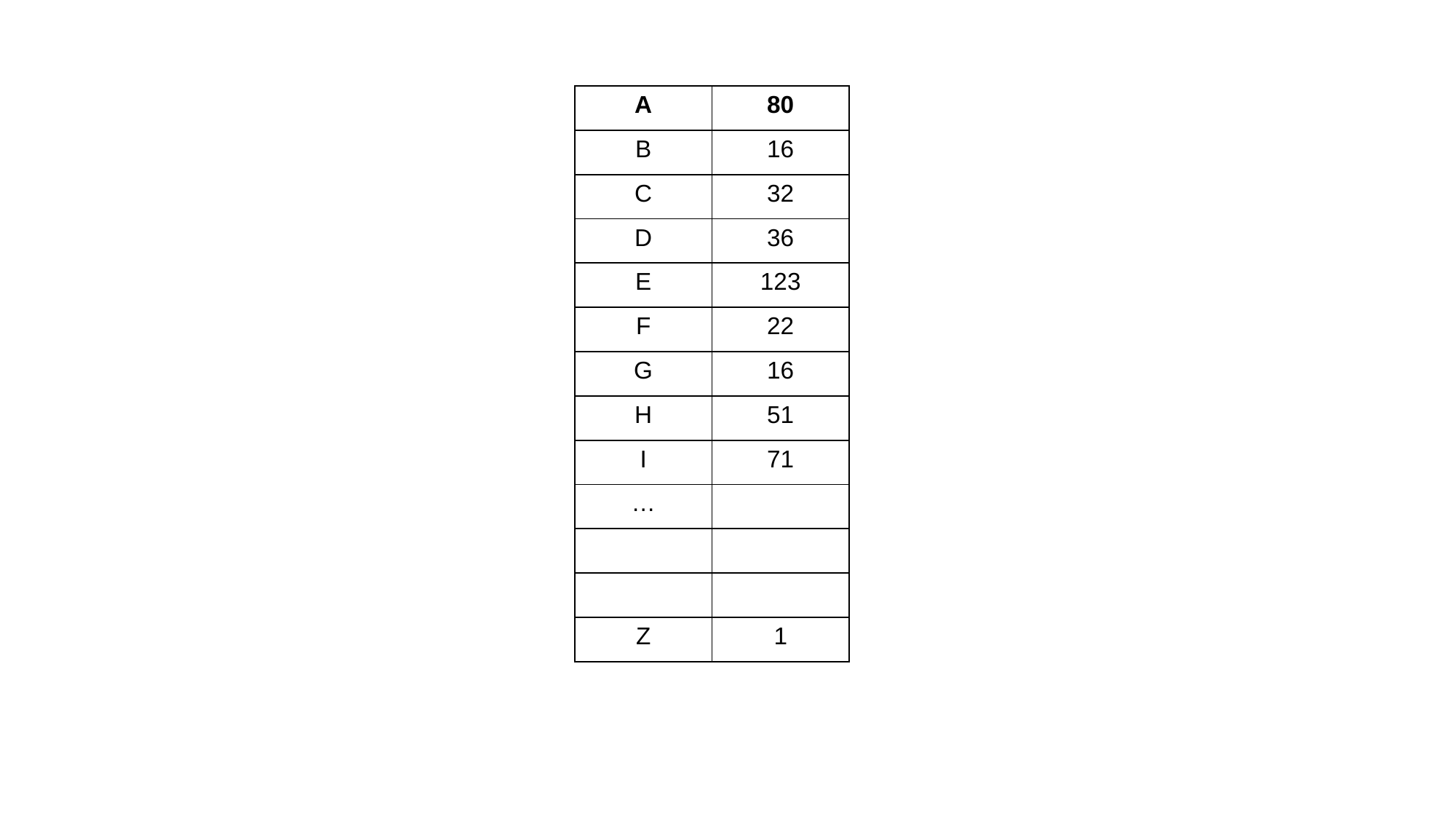

| A | 80 |
| --- | --- |
| B | 16 |
| C | 32 |
| D | 36 |
| E | 123 |
| F | 22 |
| G | 16 |
| H | 51 |
| I | 71 |
| … |  |
|  |  |
|  |  |
| Z | 1 |